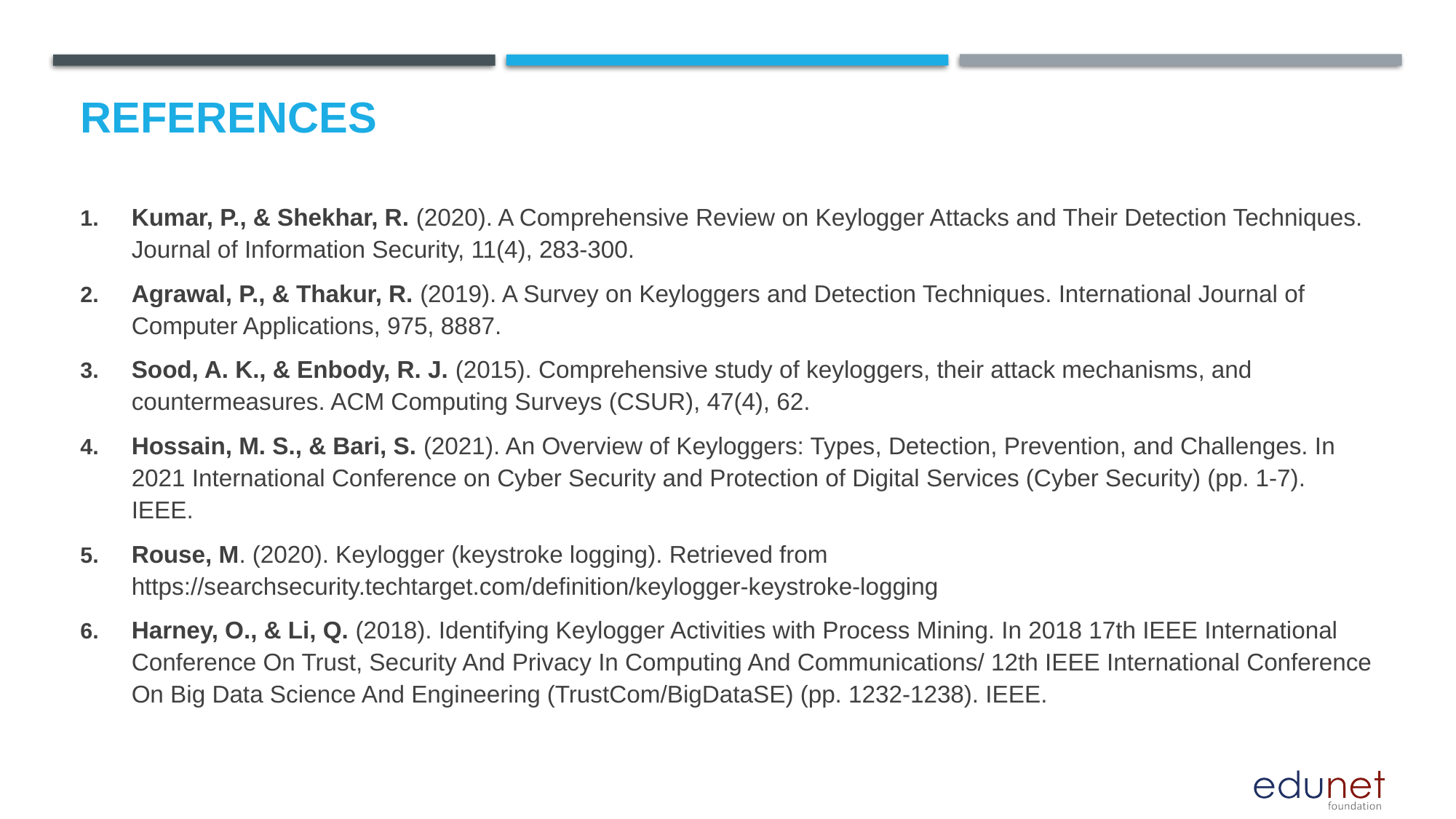

# References

Kumar, P., & Shekhar, R. (2020). A Comprehensive Review on Keylogger Attacks and Their Detection Techniques. Journal of Information Security, 11(4), 283-300.
Agrawal, P., & Thakur, R. (2019). A Survey on Keyloggers and Detection Techniques. International Journal of Computer Applications, 975, 8887.
Sood, A. K., & Enbody, R. J. (2015). Comprehensive study of keyloggers, their attack mechanisms, and countermeasures. ACM Computing Surveys (CSUR), 47(4), 62.
Hossain, M. S., & Bari, S. (2021). An Overview of Keyloggers: Types, Detection, Prevention, and Challenges. In 2021 International Conference on Cyber Security and Protection of Digital Services (Cyber Security) (pp. 1-7). IEEE.
Rouse, M. (2020). Keylogger (keystroke logging). Retrieved from https://searchsecurity.techtarget.com/definition/keylogger-keystroke-logging
Harney, O., & Li, Q. (2018). Identifying Keylogger Activities with Process Mining. In 2018 17th IEEE International Conference On Trust, Security And Privacy In Computing And Communications/ 12th IEEE International Conference On Big Data Science And Engineering (TrustCom/BigDataSE) (pp. 1232-1238). IEEE.